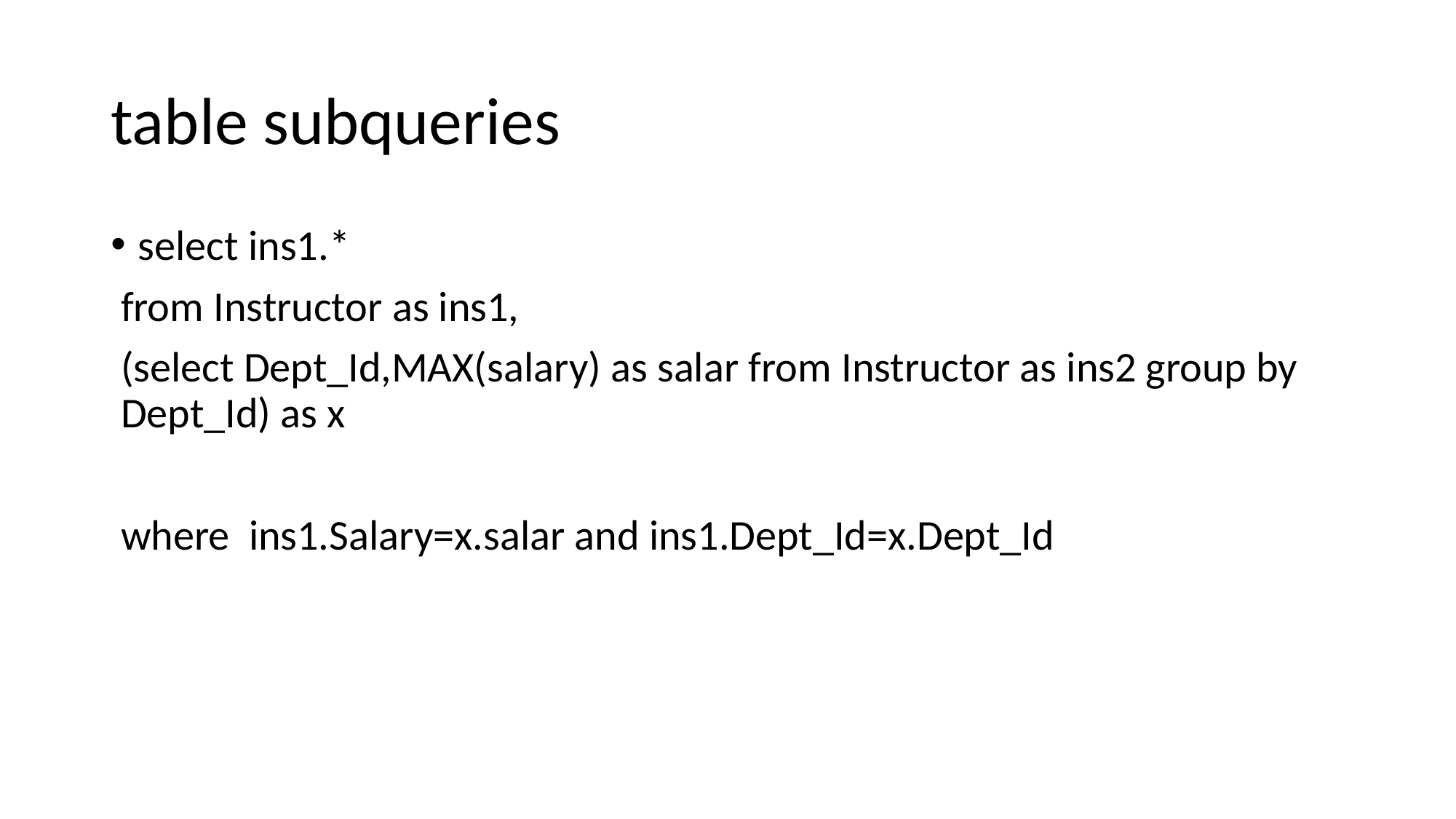

# table subqueries
select ins1.*
from Instructor as ins1,
(select Dept_Id,MAX(salary) as salar from Instructor as ins2 group by Dept_Id) as x

where  ins1.Salary=x.salar and ins1.Dept_Id=x.Dept_Id